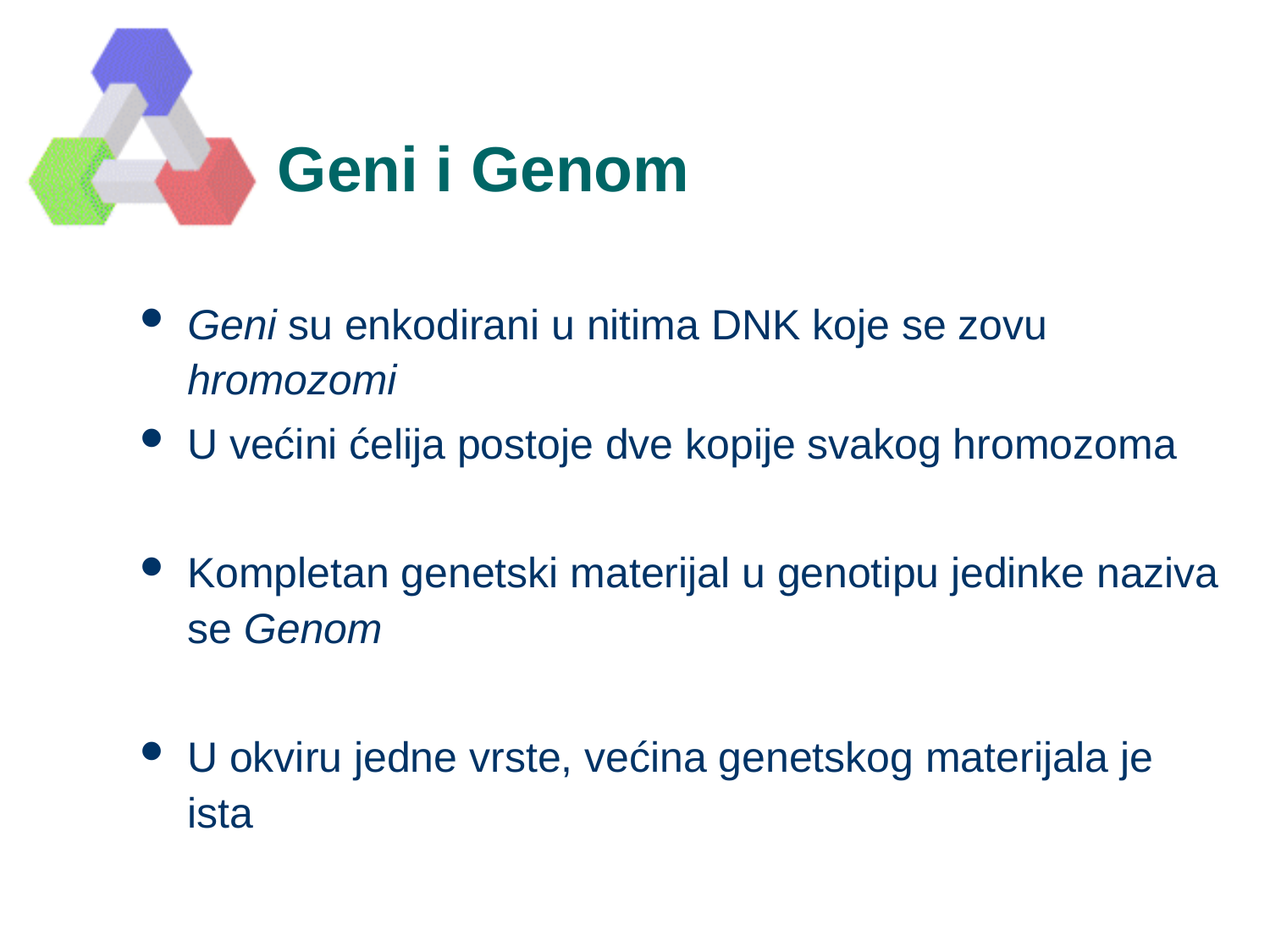

# Geni i Genom
Geni su enkodirani u nitima DNK koje se zovu hromozomi
U većini ćelija postoje dve kopije svakog hromozoma

Kompletan genetski materijal u genotipu jedinke naziva se Genom

U okviru jedne vrste, većina genetskog materijala je ista